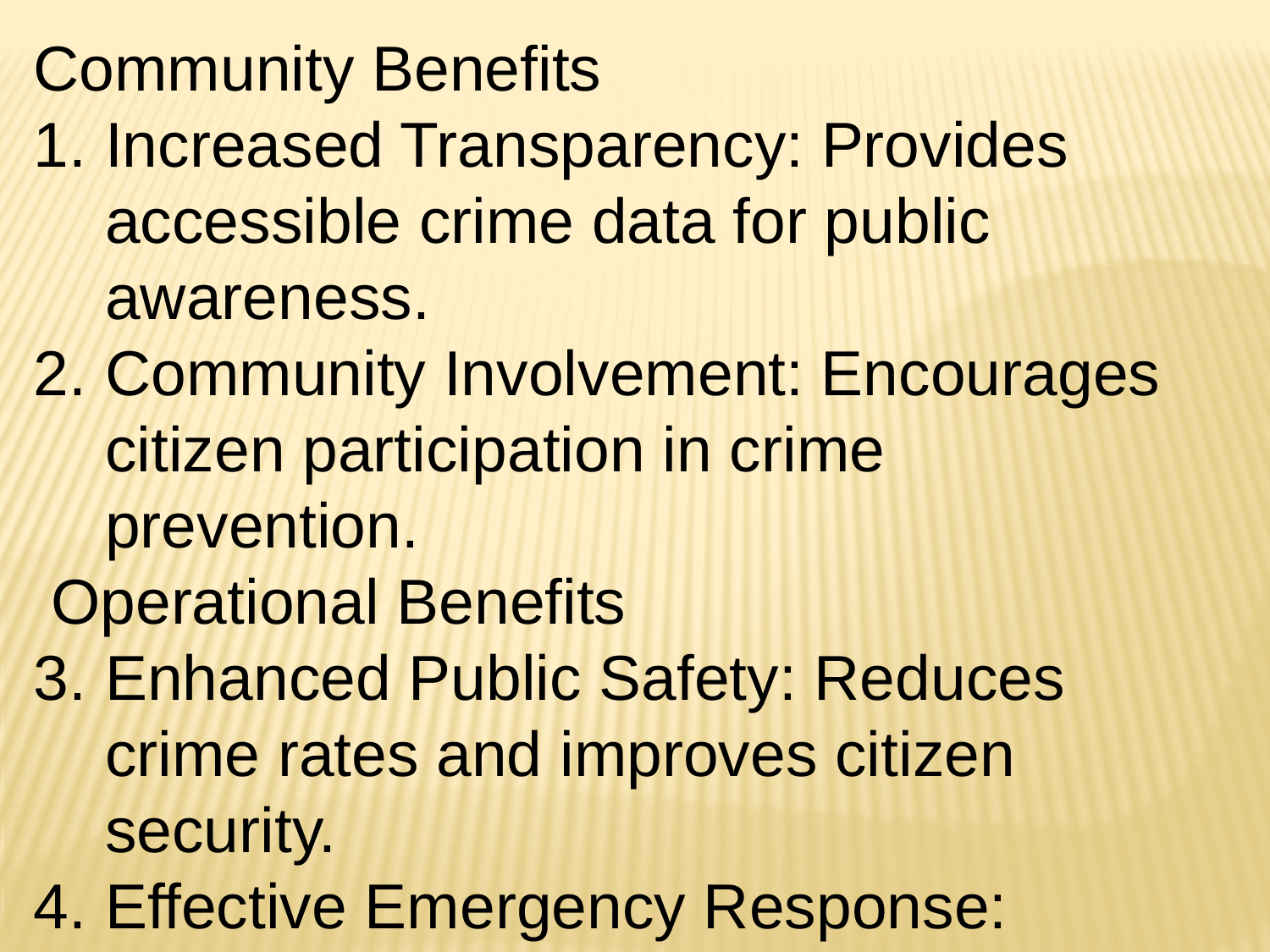

Community Benefits
Increased Transparency: Provides accessible crime data for public awareness.
Community Involvement: Encourages citizen participation in crime prevention.
 Operational Benefits
Enhanced Public Safety: Reduces crime rates and improves citizen security.
Effective Emergency Response: Optimizes response times and resource deployment.